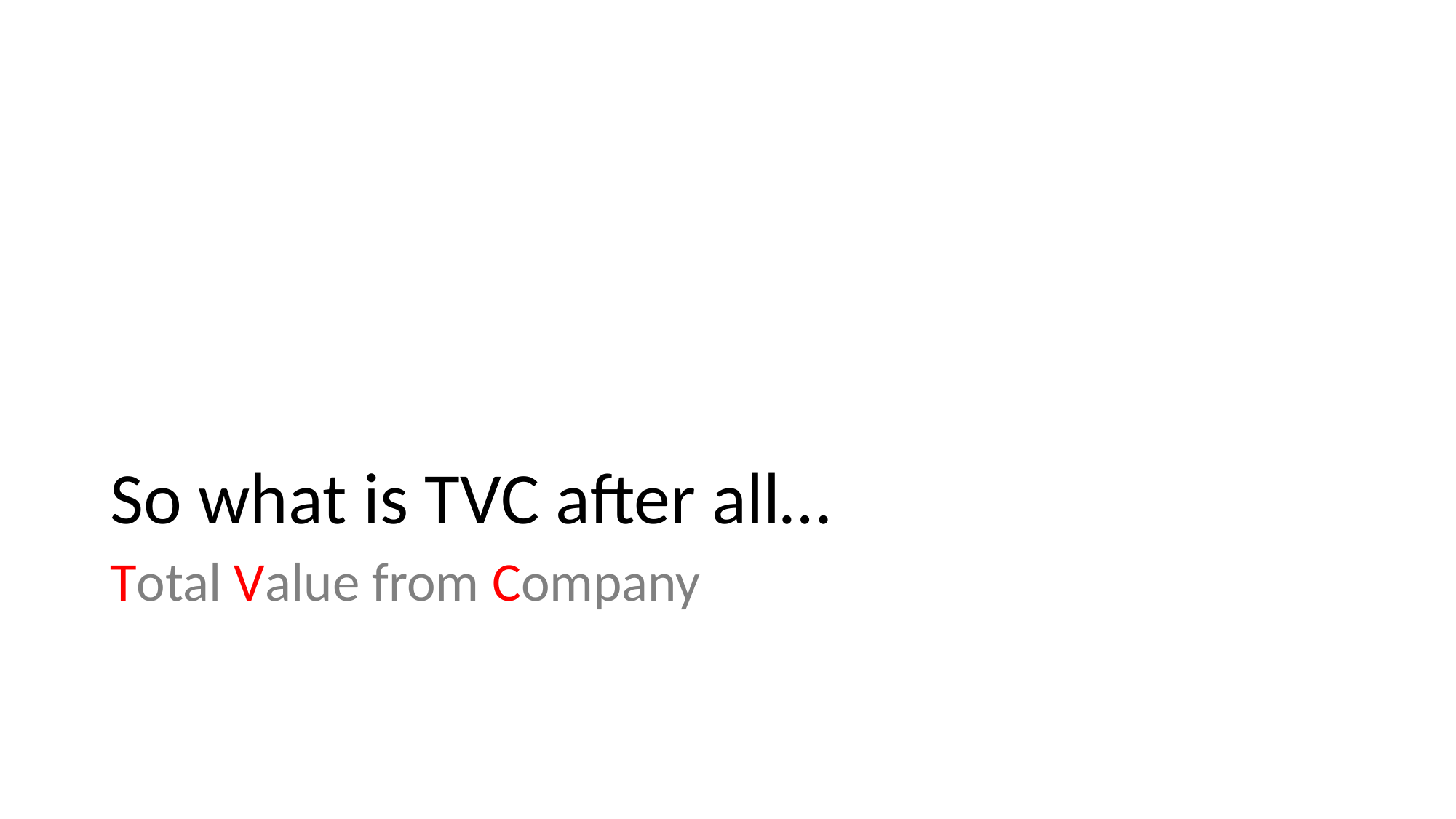

# So what is TVC after all…
Total Value from Company